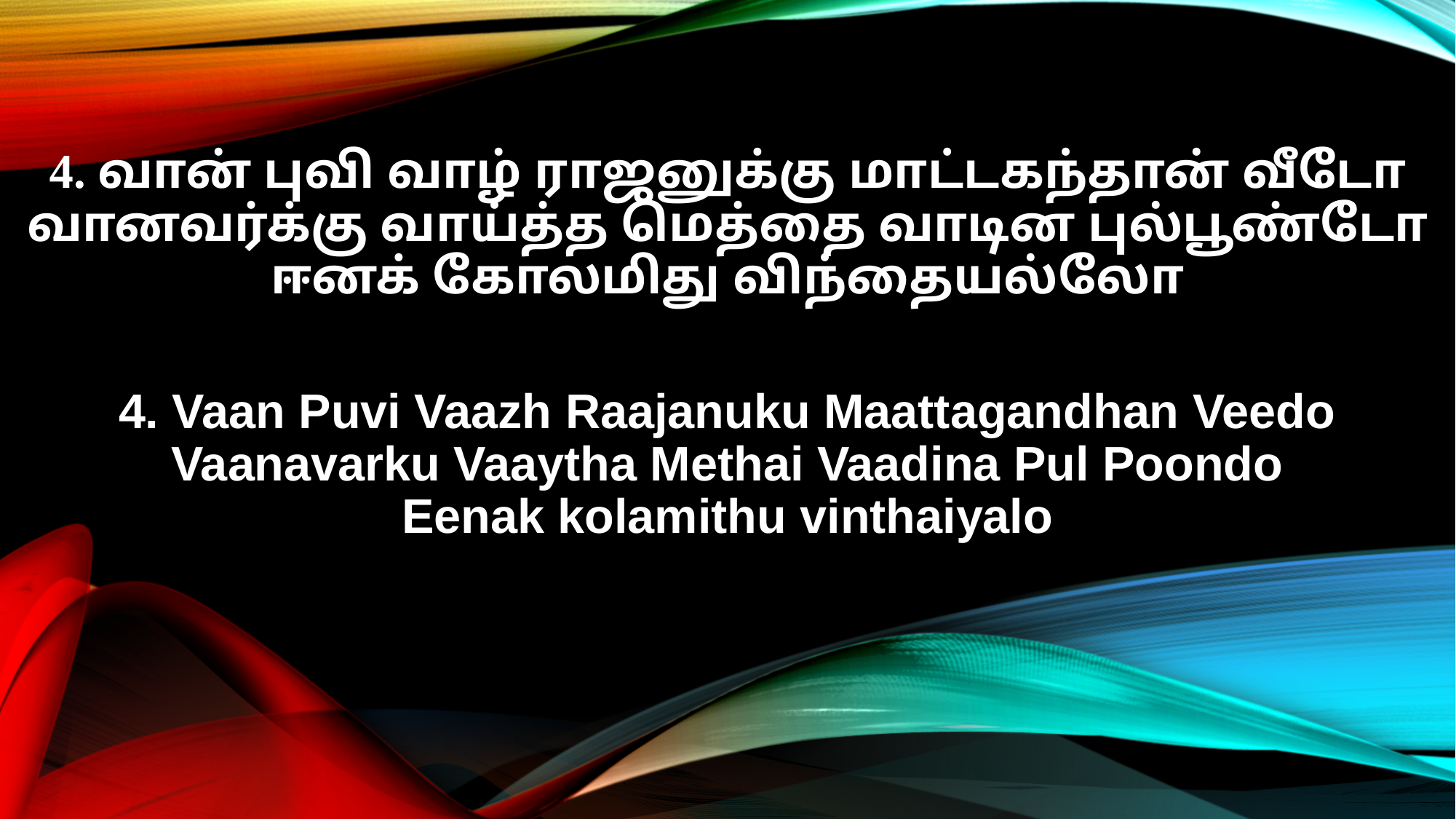

4. வான் புவி வாழ் ராஜனுக்கு மாட்டகந்தான் வீடோ
வானவர்க்கு வாய்த்த மெத்தை வாடின புல்பூண்டோ
ஈனக் கோலமிது விந்தையல்லோ

4. Vaan Puvi Vaazh Raajanuku Maattagandhan Veedo
Vaanavarku Vaaytha Methai Vaadina Pul Poondo
Eenak kolamithu vinthaiyalo